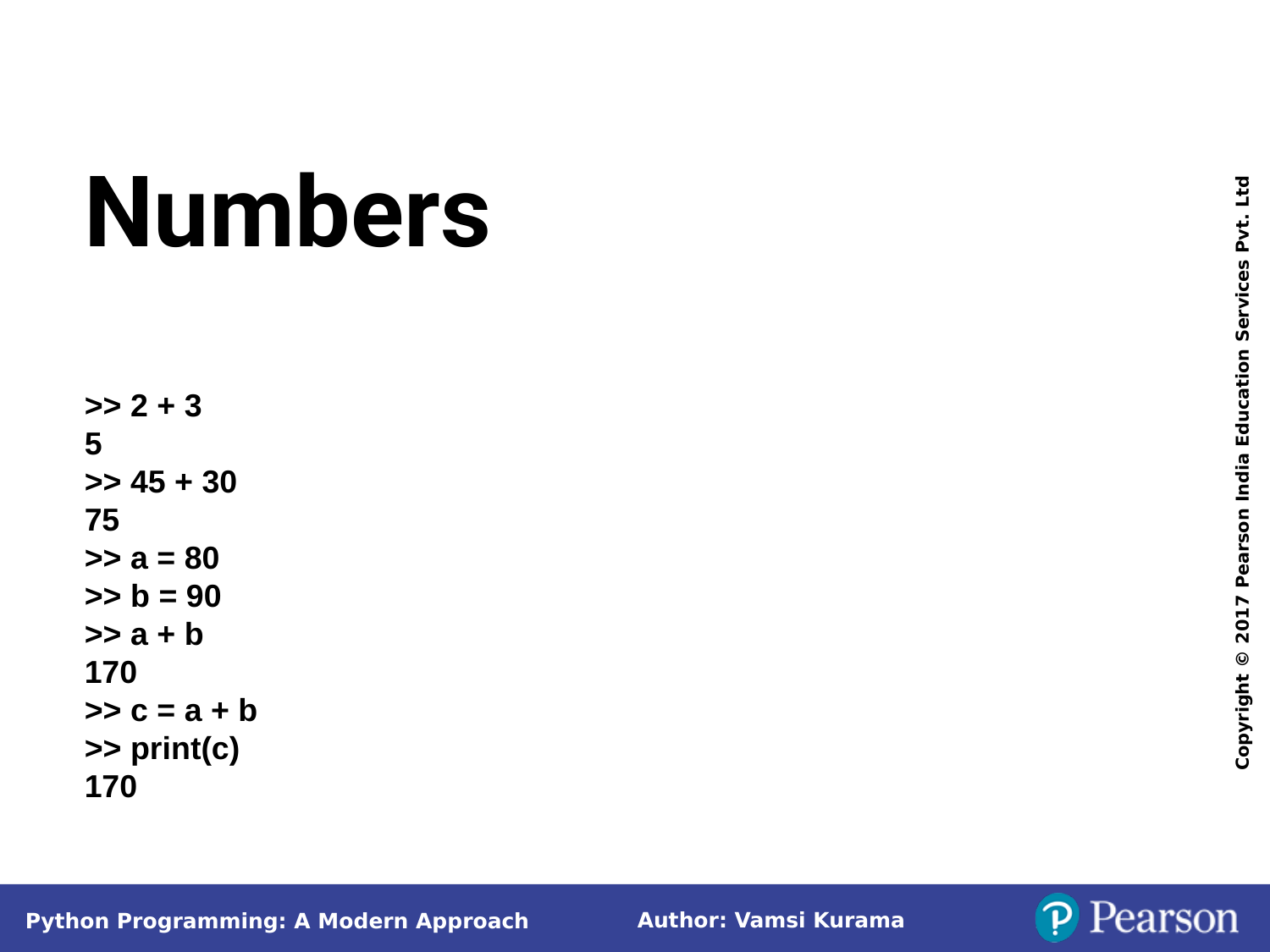

Numbers

>> 2 + 3
5
>> 45 + 30
75
>> a = 80
>> b = 90
>> a + b
170
>> c = a + b
>> print(c)
170